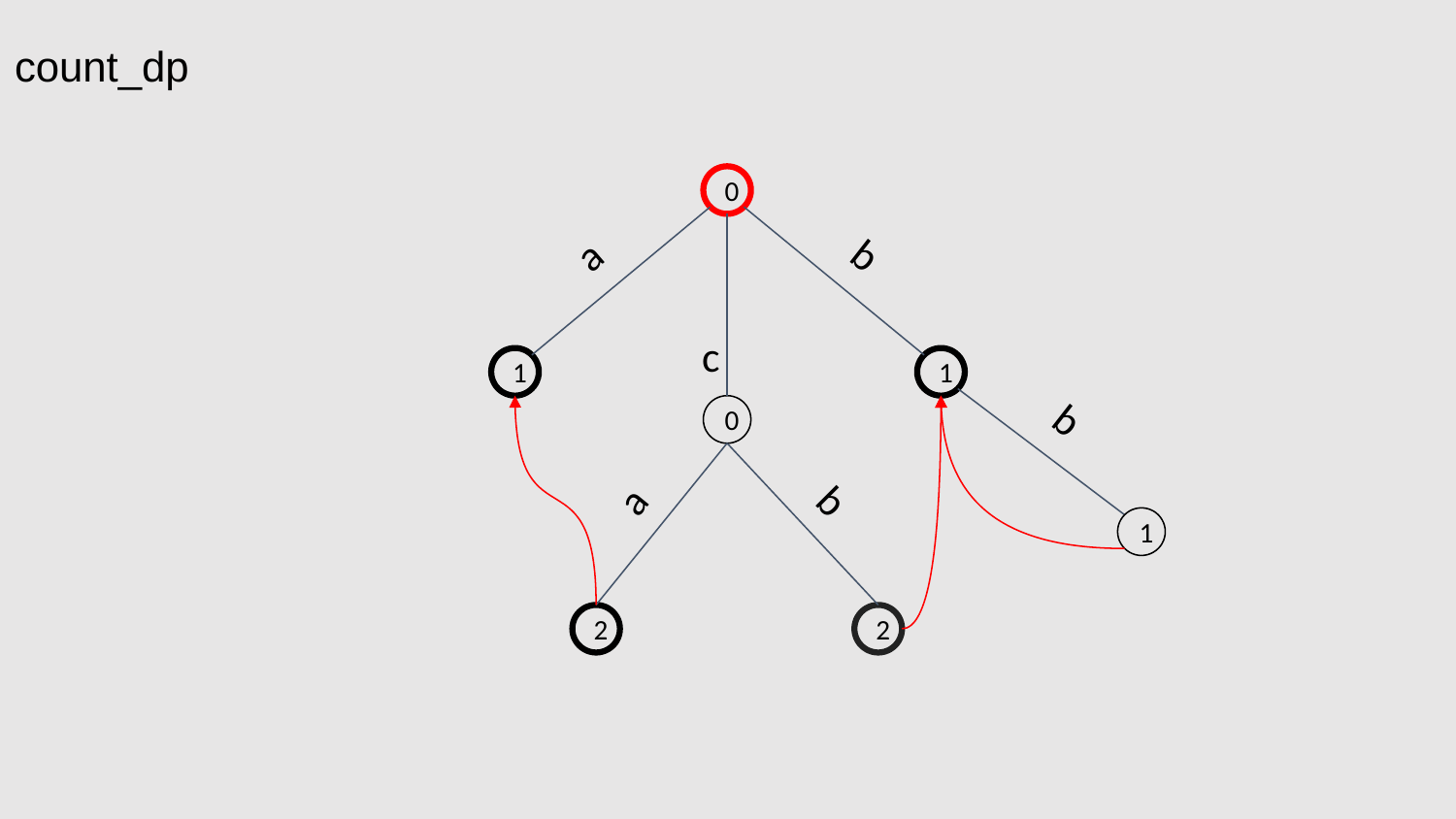

count_dp
0
b
a
c
1
1
b
0
a
b
1
2
2